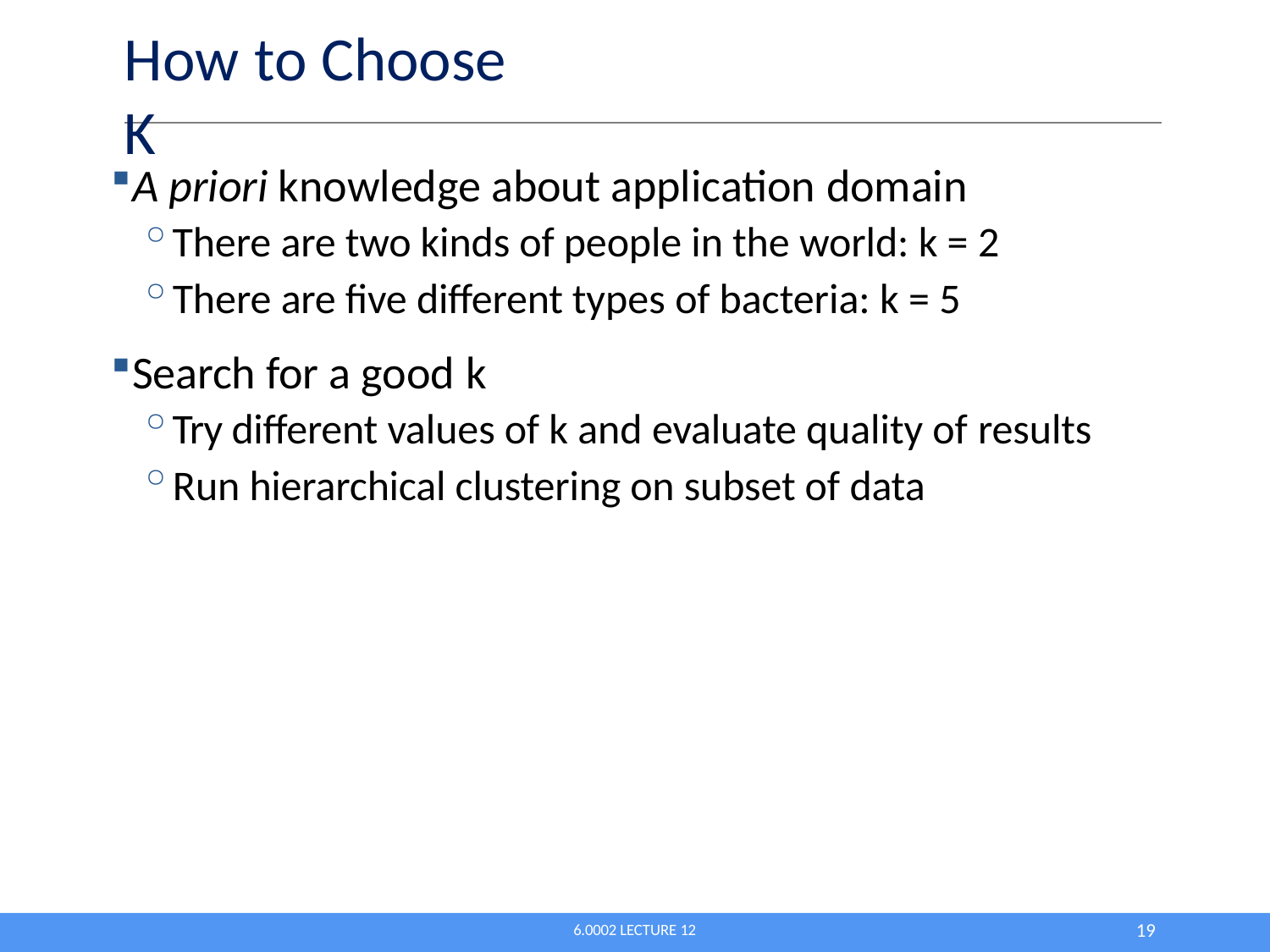

# How to Choose K
A priori knowledge about application domain
There are two kinds of people in the world: k = 2
There are five different types of bacteria: k = 5
Search for a good k
Try different values of k and evaluate quality of results
Run hierarchical clustering on subset of data
19

6.0002 LECTURE 12